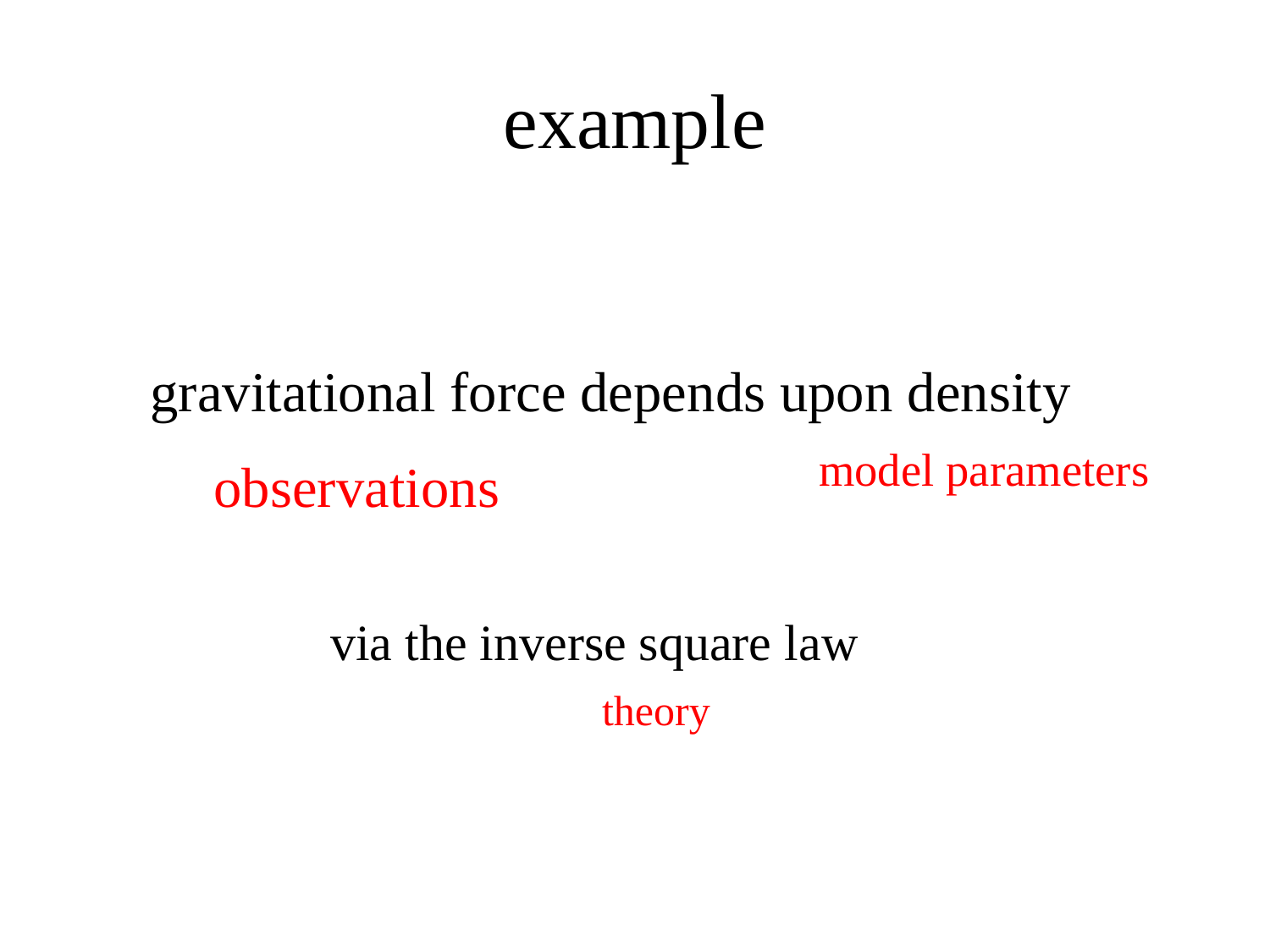

# example
gravitational force depends upon density
model parameters
observations
via the inverse square law
theory